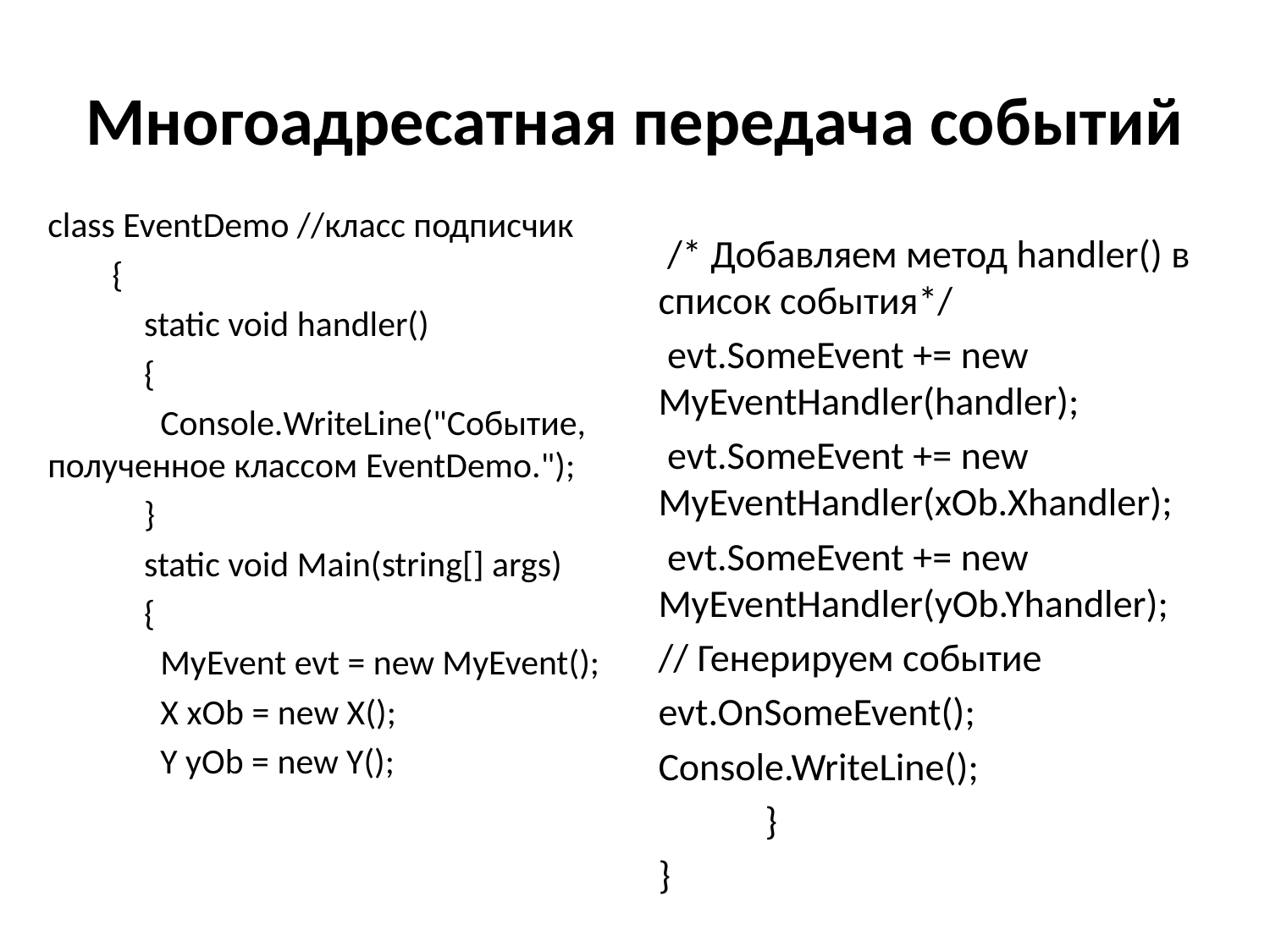

# Многоадресатная передача событий
class EventDemo //класс подписчик
        {
            static void handler()
            {
              Console.WriteLine("Событие, полученное классом EventDemo.");
            }
            static void Main(string[] args)
            {
              MyEvent evt = new MyEvent();
              X xOb = new X();
              Y yOb = new Y();
 /* Добавляем метод handler() в список события*/
 evt.SomeEvent += new MyEventHandler(handler);
 evt.SomeEvent += new MyEventHandler(xOb.Xhandler);
 evt.SomeEvent += new MyEventHandler(yOb.Yhandler);
// Генерируем событие
evt.OnSomeEvent();
Console.WriteLine();
            }
}